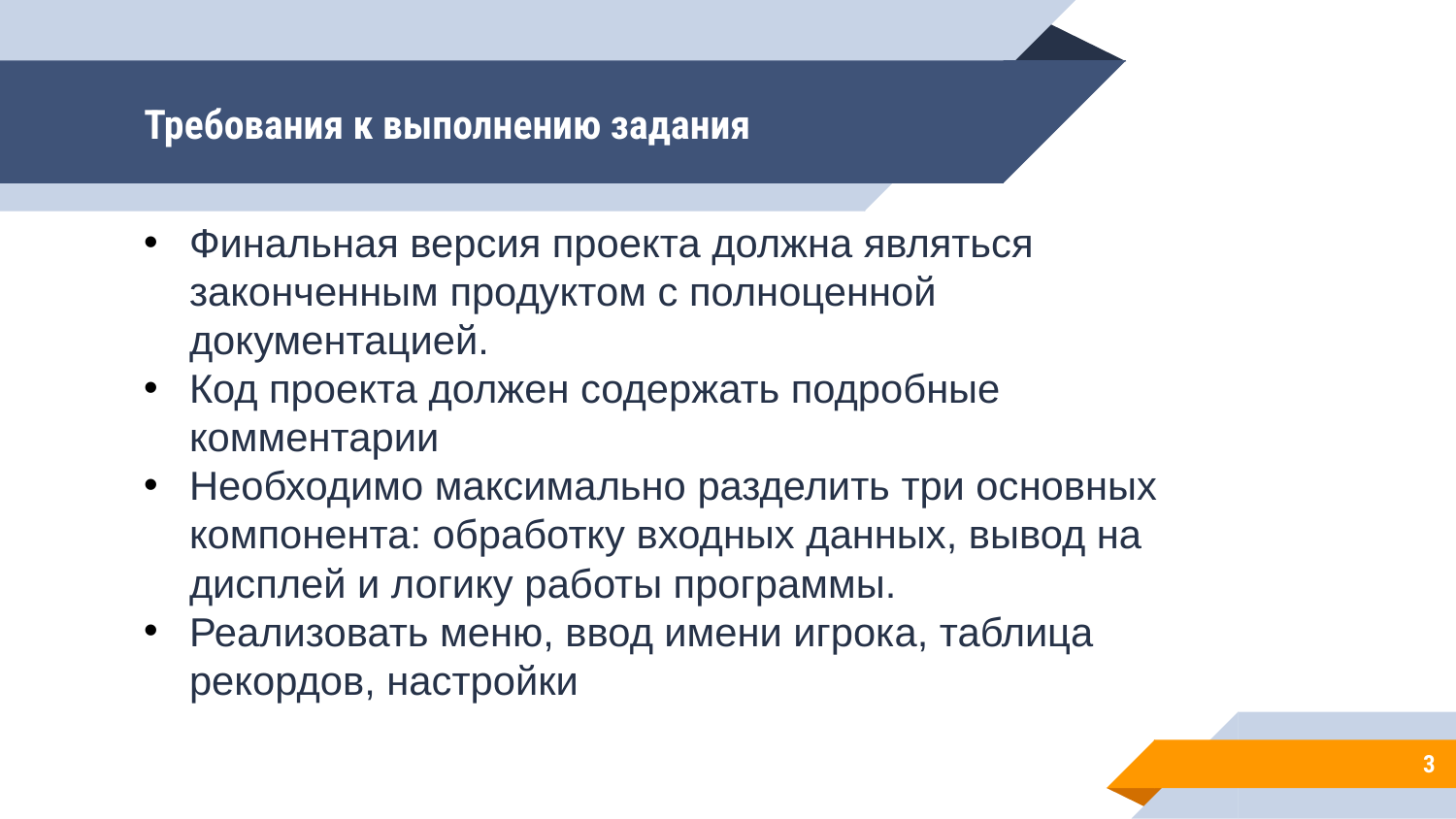

Требования к выполнению задания
Финальная версия проекта должна являться законченным продуктом с полноценной документацией.
Код проекта должен содержать подробные комментарии
Необходимо максимально разделить три основных компонента: обработку входных данных, вывод на дисплей и логику работы программы.
Реализовать меню, ввод имени игрока, таблица рекордов, настройки

3